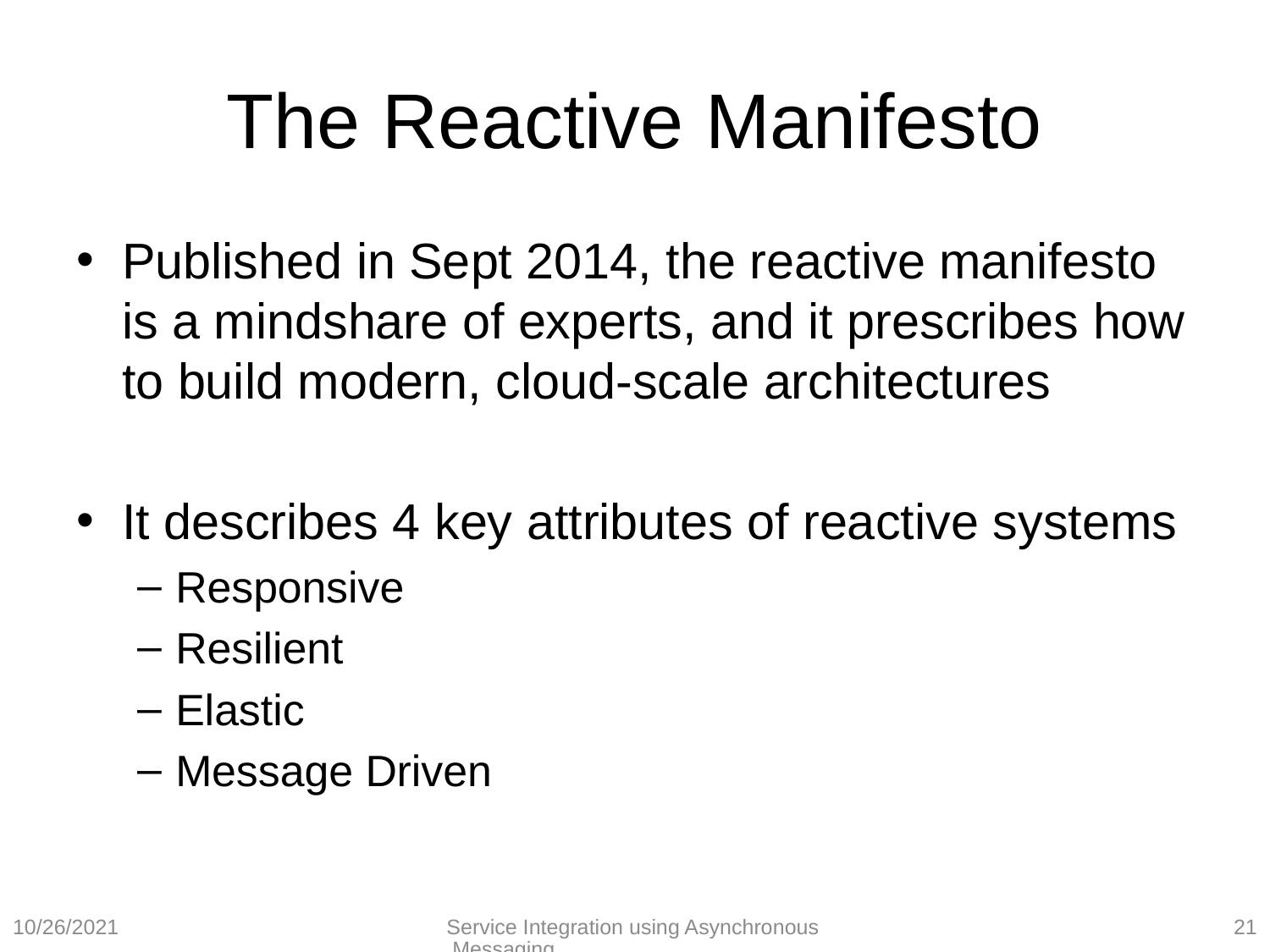

# The Reactive Manifesto
Published in Sept 2014, the reactive manifesto is a mindshare of experts, and it prescribes how to build modern, cloud-scale architectures

It describes 4 key attributes of reactive systems
Responsive
Resilient
Elastic
Message Driven
10/26/2021
Service Integration using Asynchronous Messaging
21